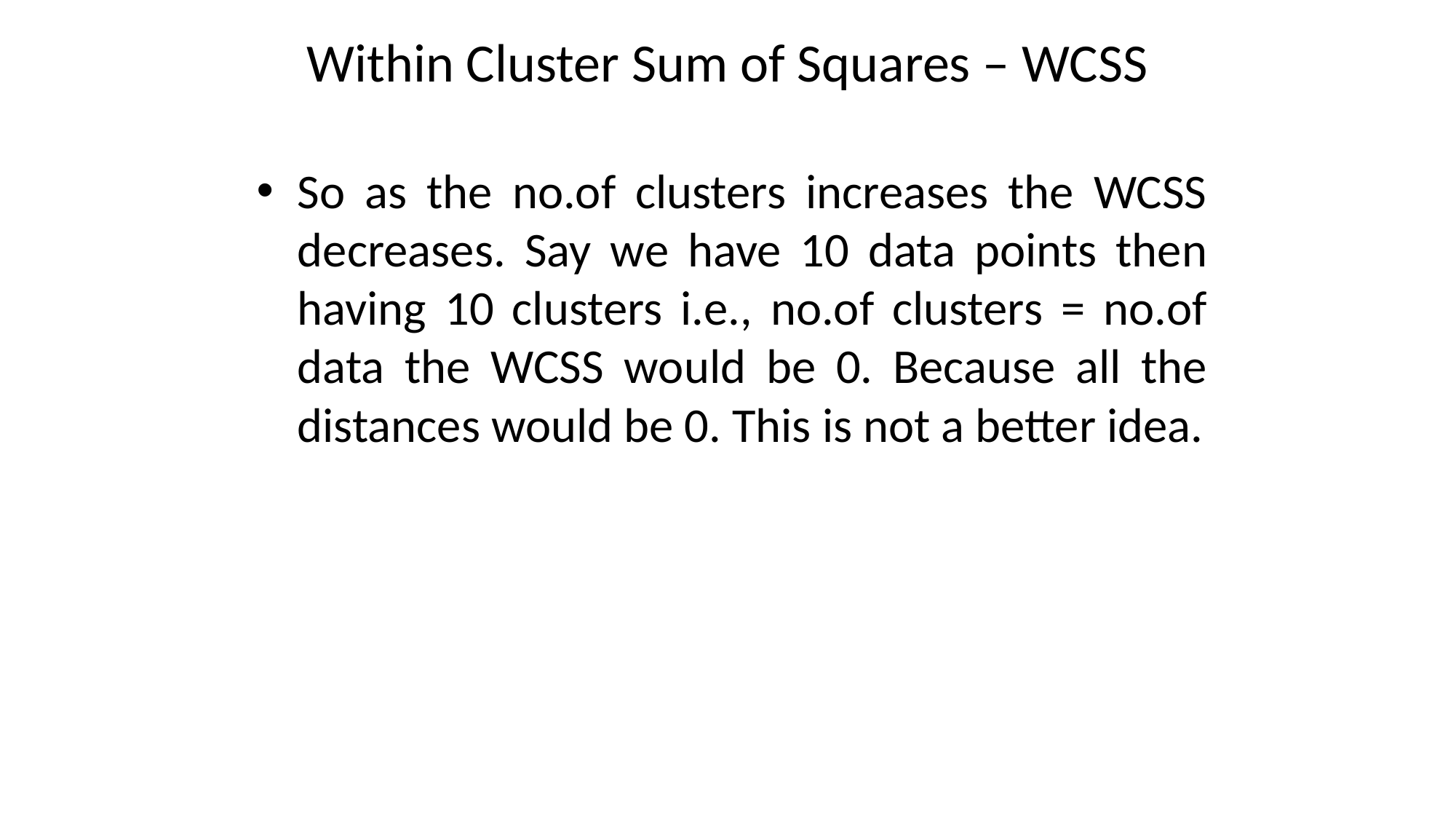

# Within Cluster Sum of Squares – WCSS
So as the no.of clusters increases the WCSS decreases. Say we have 10 data points then having 10 clusters i.e., no.of clusters = no.of data the WCSS would be 0. Because all the distances would be 0. This is not a better idea.